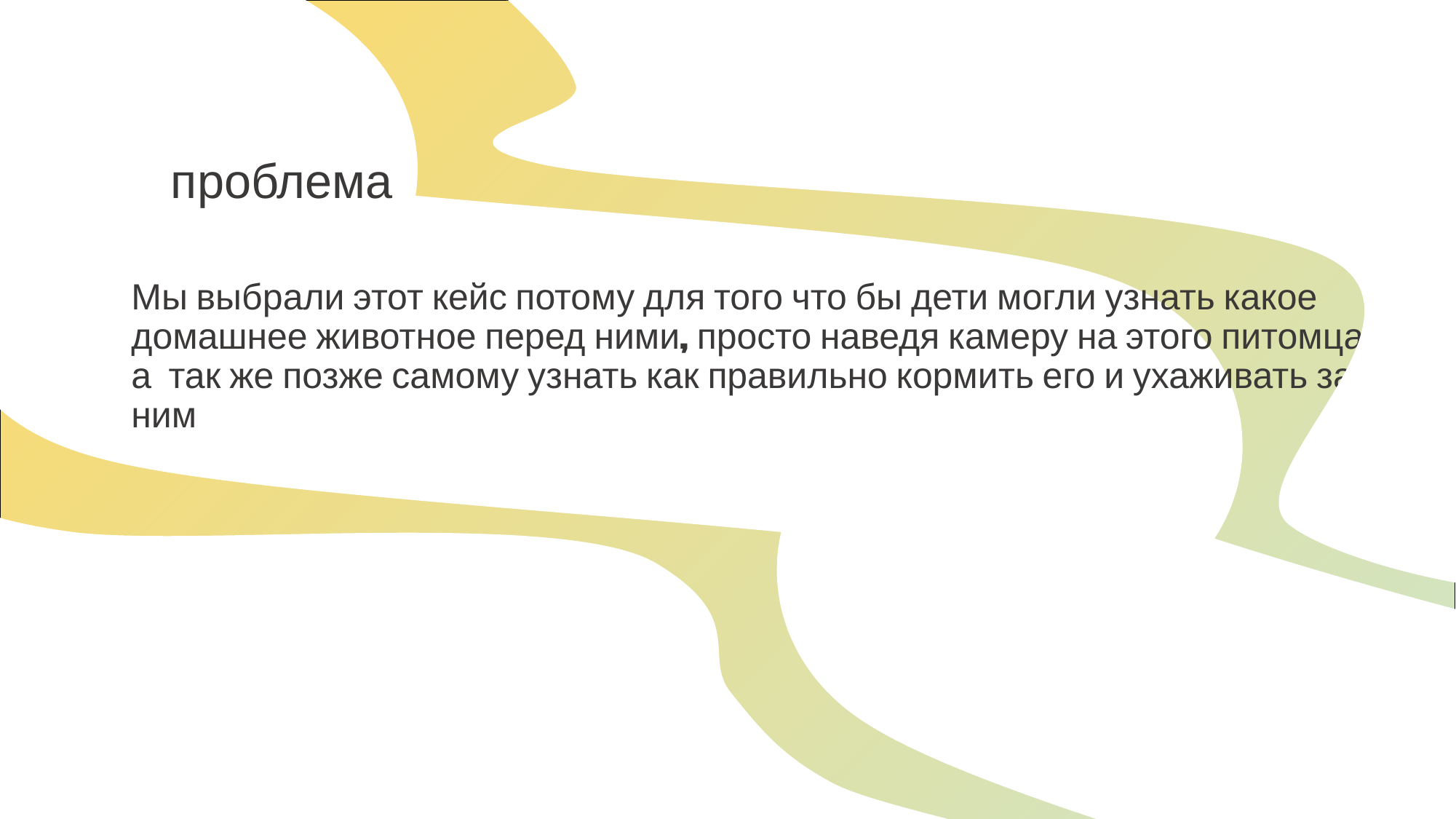

# проблема
Мы выбрали этот кейс потому для того что бы дети могли узнать какое домашнее животное перед ними, просто наведя камеру на этого питомца а  так же позже самому узнать как правильно кормить его и ухаживать за ним